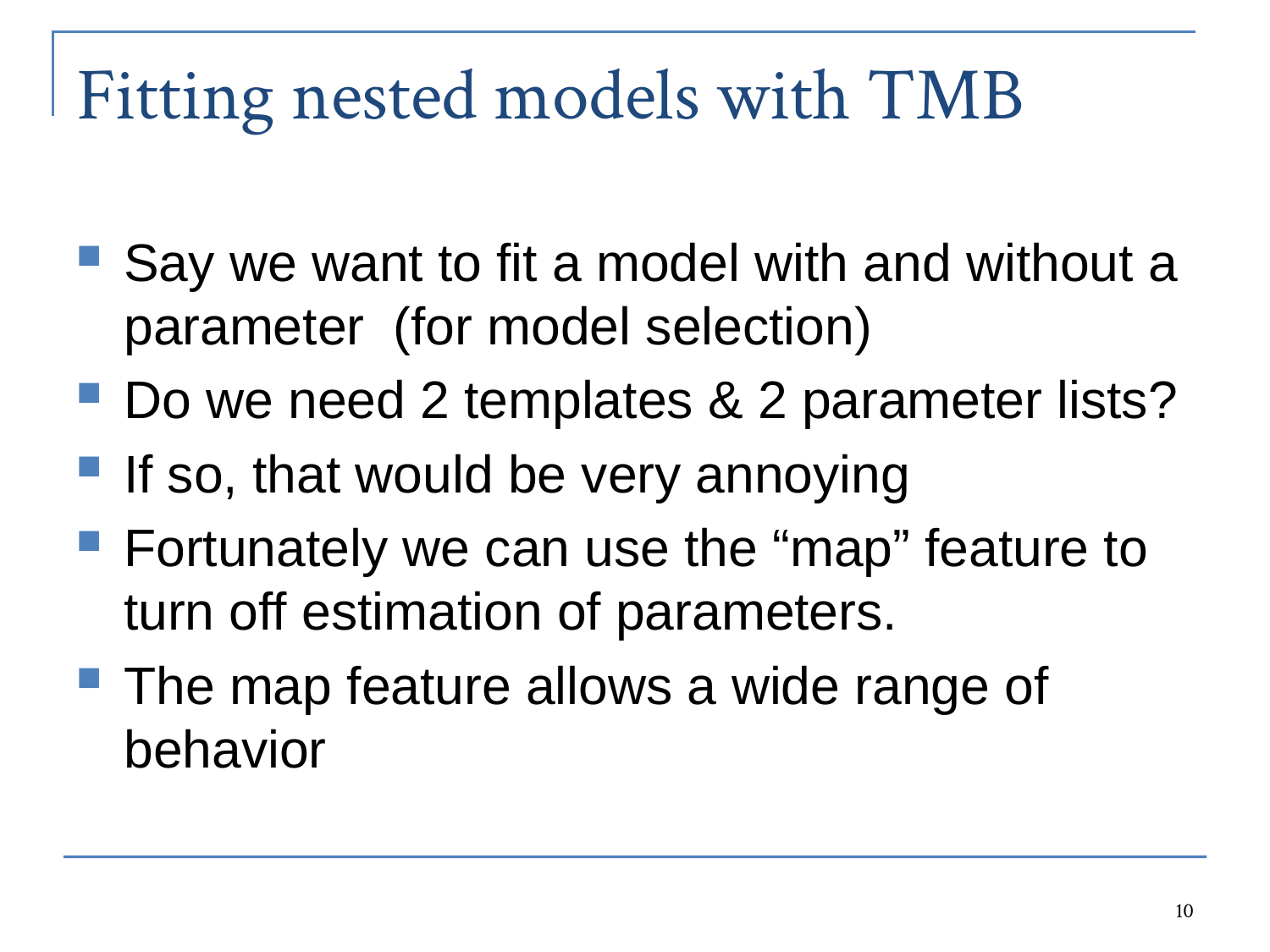

# Fitting nested models with TMB
Say we want to fit a model with and without a parameter  (for model selection)
Do we need 2 templates & 2 parameter lists?
If so, that would be very annoying
Fortunately we can use the “map” feature to turn off estimation of parameters.
The map feature allows a wide range of behavior
10